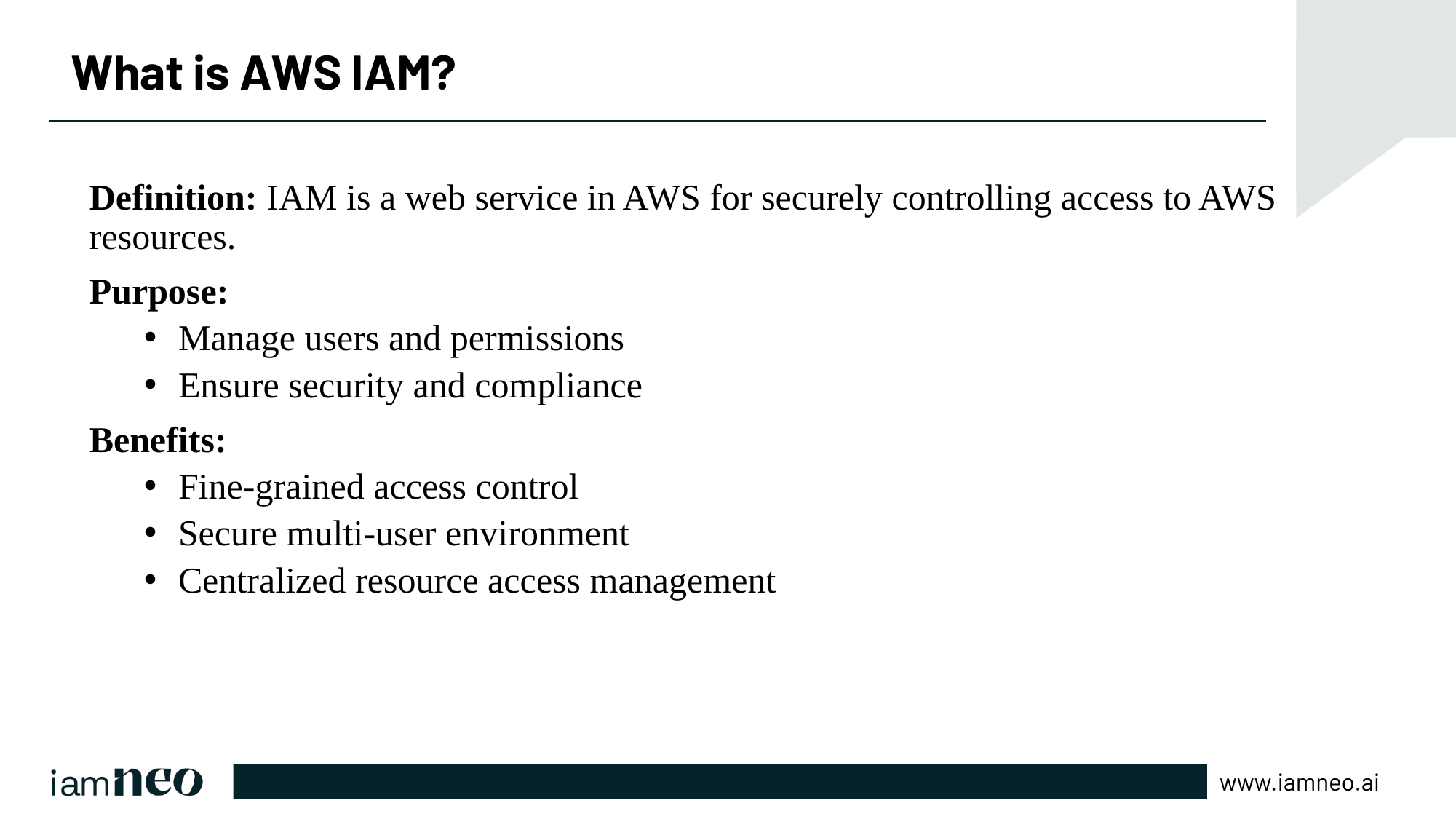

# What is AWS IAM?
Definition: IAM is a web service in AWS for securely controlling access to AWS resources.
Purpose:
Manage users and permissions
Ensure security and compliance
Benefits:
Fine-grained access control
Secure multi-user environment
Centralized resource access management